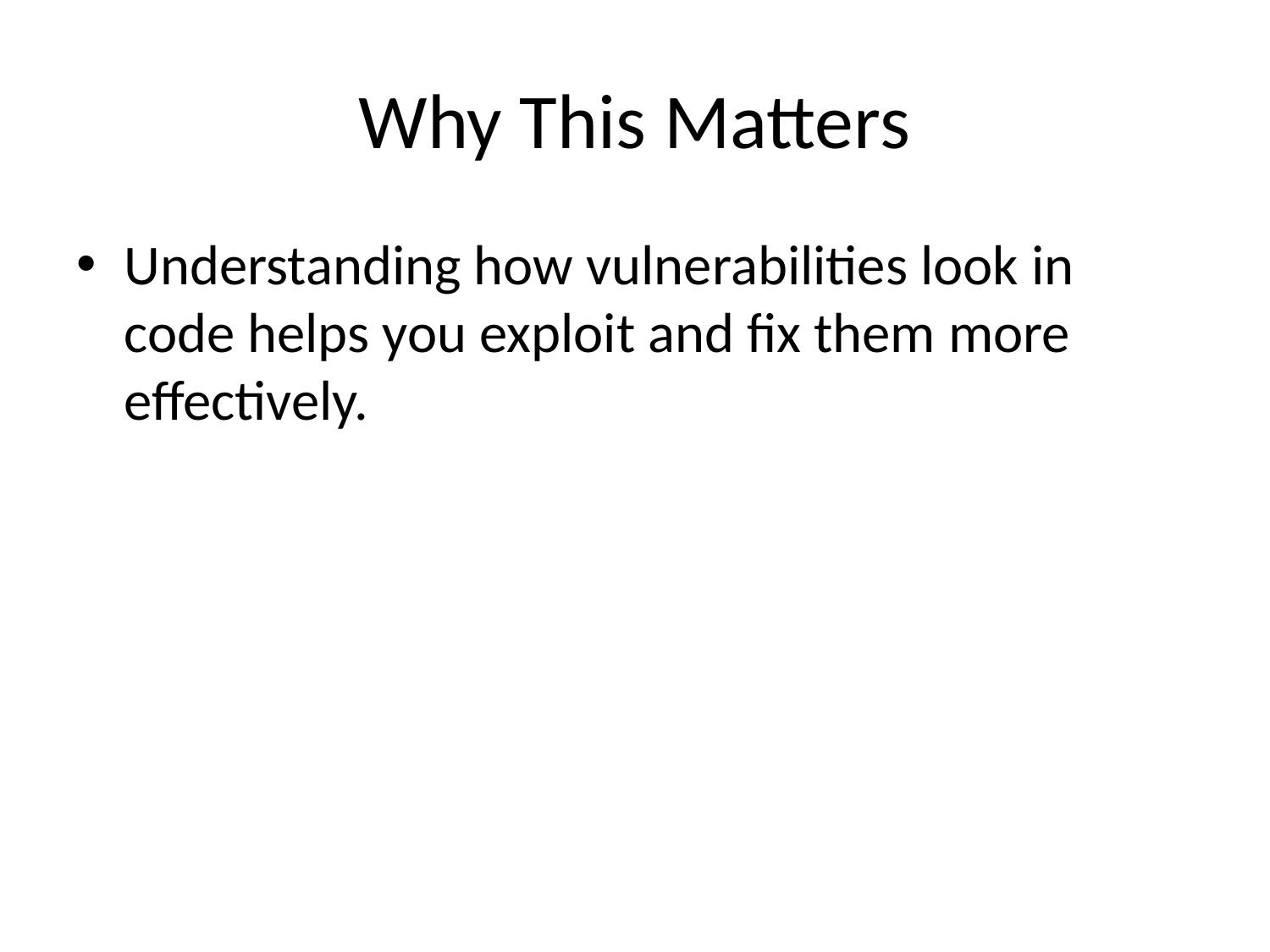

# Why This Matters
Understanding how vulnerabilities look in code helps you exploit and fix them more effectively.